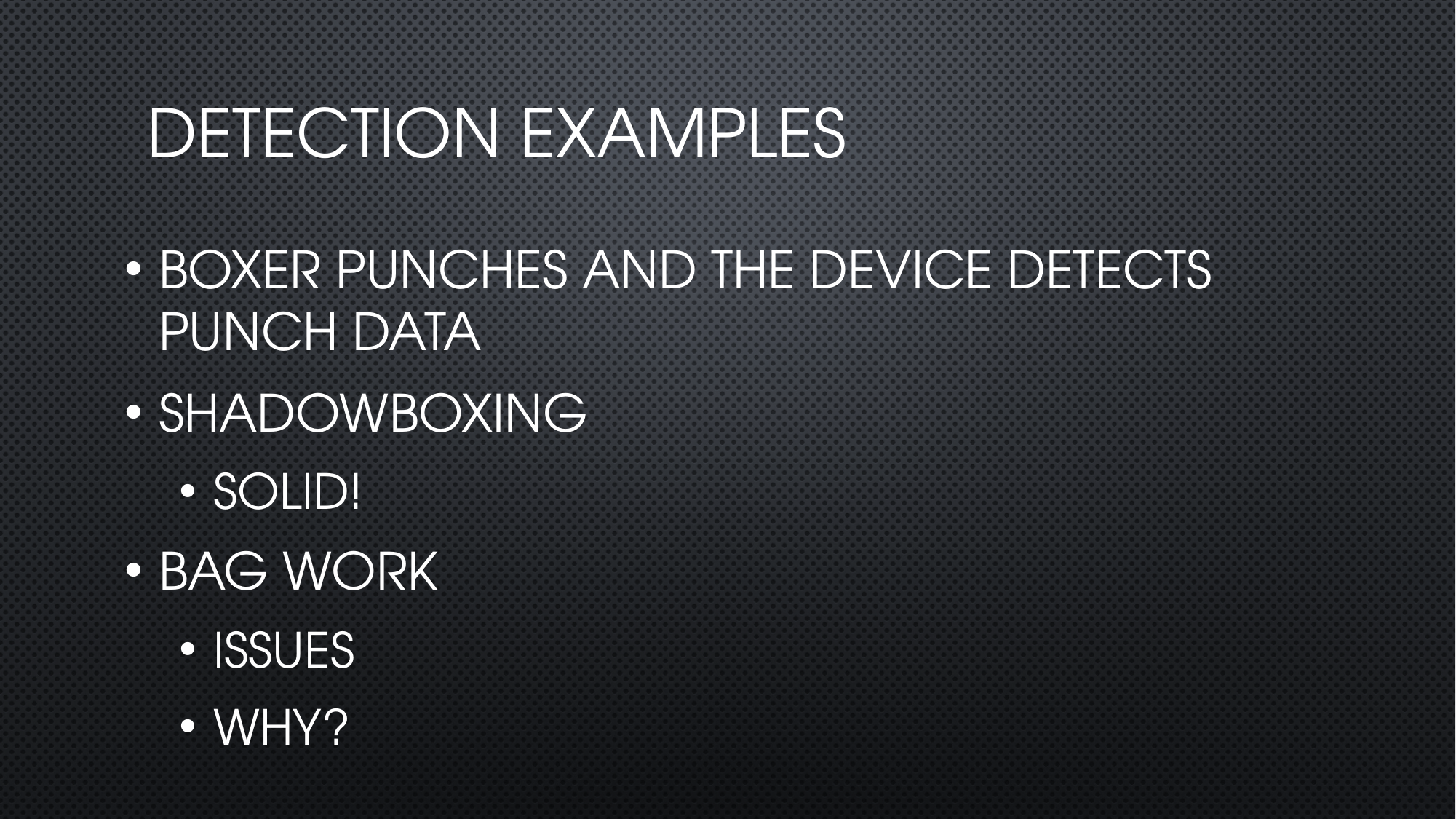

# Detection Examples
Boxer punches and the device detects punch data
Shadowboxing
Solid!
Bag Work
Issues
Why?